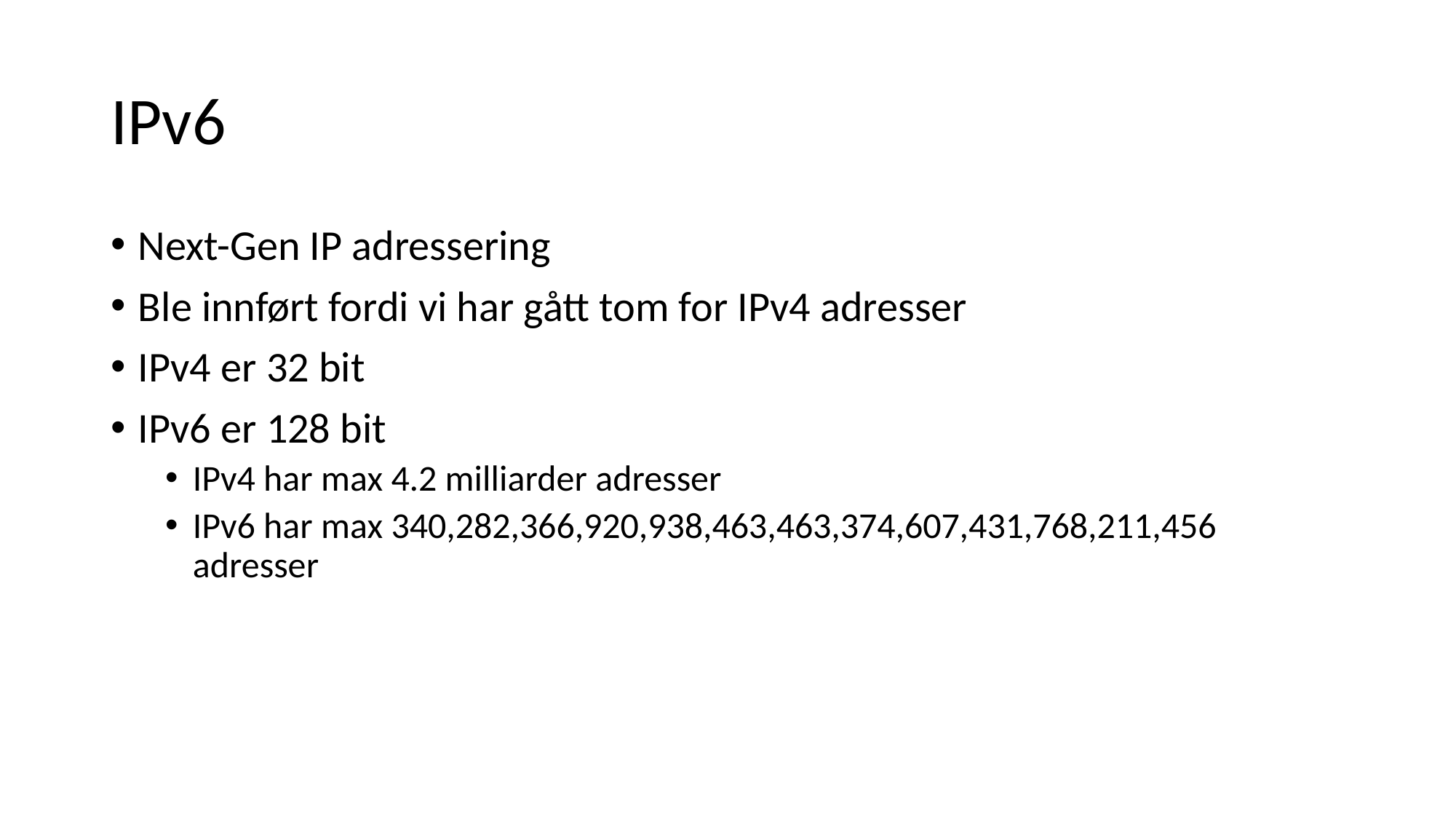

# IPv6
Next-Gen IP adressering
Ble innført fordi vi har gått tom for IPv4 adresser
IPv4 er 32 bit
IPv6 er 128 bit
IPv4 har max 4.2 milliarder adresser
IPv6 har max 340,282,366,920,938,463,463,374,607,431,768,211,456 adresser